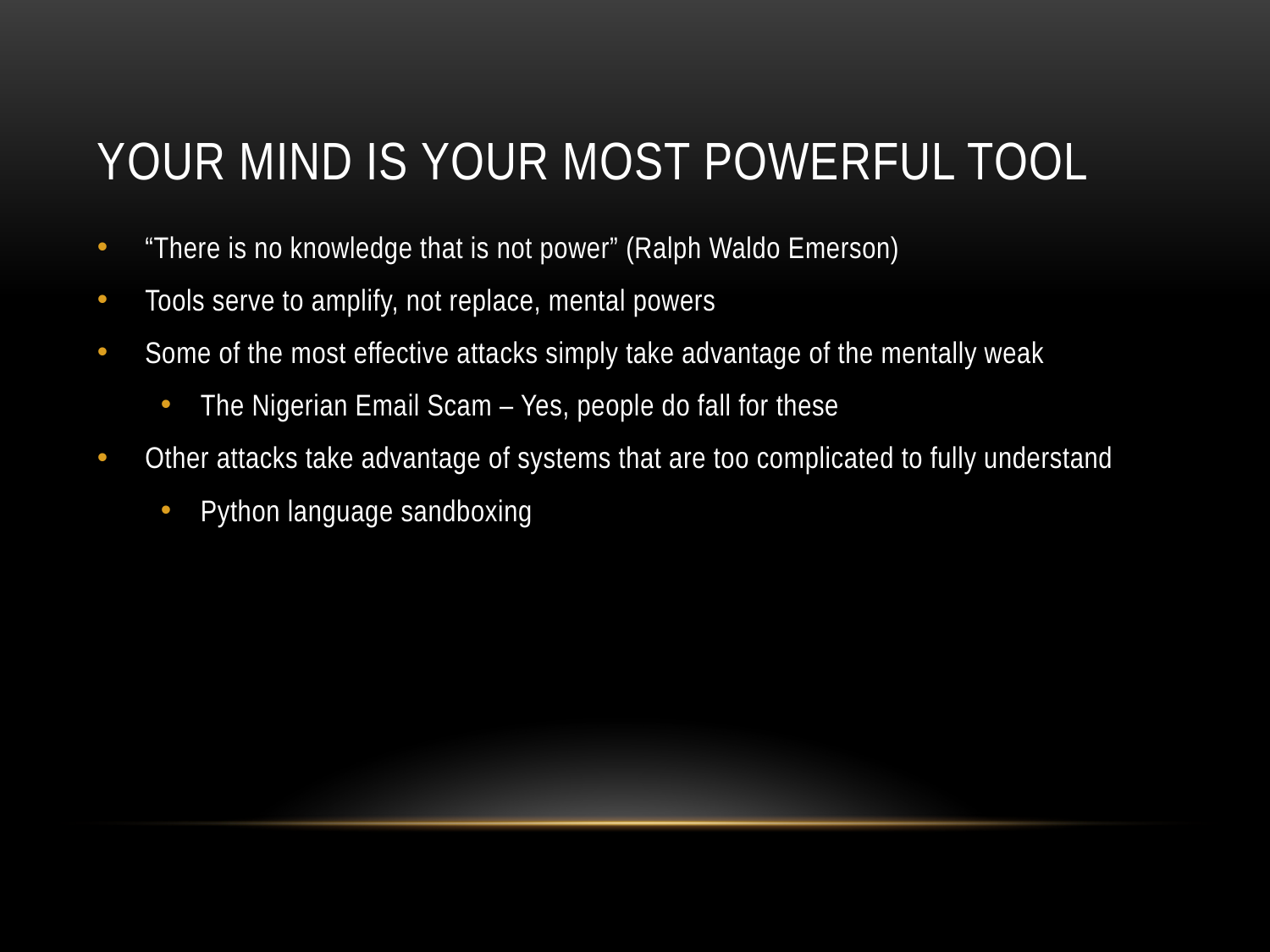

# Your Mind is your Most Powerful Tool
“There is no knowledge that is not power” (Ralph Waldo Emerson)
Tools serve to amplify, not replace, mental powers
Some of the most effective attacks simply take advantage of the mentally weak
The Nigerian Email Scam – Yes, people do fall for these
Other attacks take advantage of systems that are too complicated to fully understand
Python language sandboxing